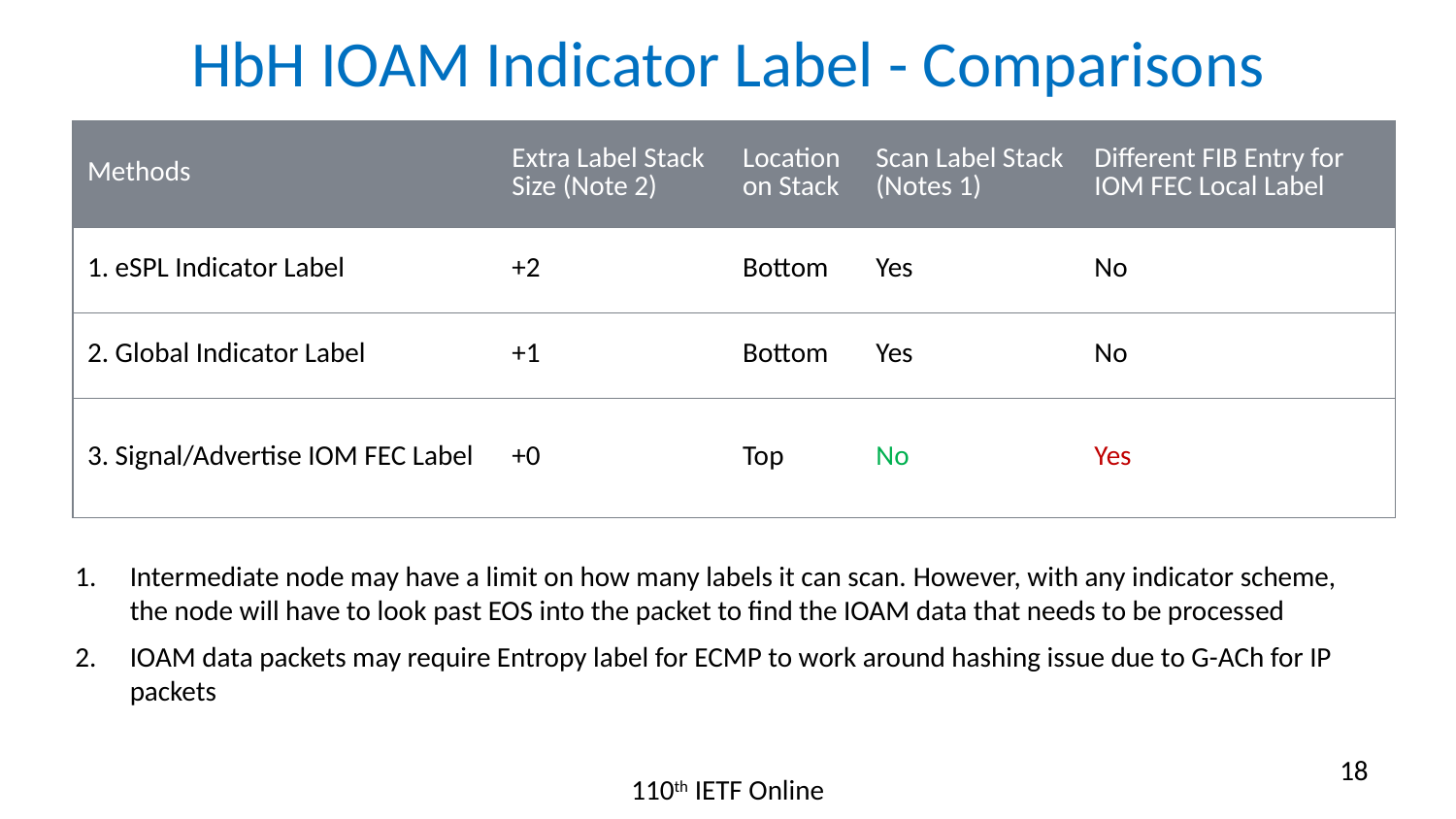

# HbH IOAM Indicator Label - Comparisons
| Methods | Extra Label Stack Size (Note 2) | Location on Stack | Scan Label Stack (Notes 1) | Different FIB Entry for IOM FEC Local Label |
| --- | --- | --- | --- | --- |
| 1. eSPL Indicator Label | +2 | Bottom | Yes | No |
| 2. Global Indicator Label | +1 | Bottom | Yes | No |
| 3. Signal/Advertise IOM FEC Label | +0 | Top | No | Yes |
Intermediate node may have a limit on how many labels it can scan. However, with any indicator scheme, the node will have to look past EOS into the packet to find the IOAM data that needs to be processed
IOAM data packets may require Entropy label for ECMP to work around hashing issue due to G-ACh for IP packets
18
110th IETF Online